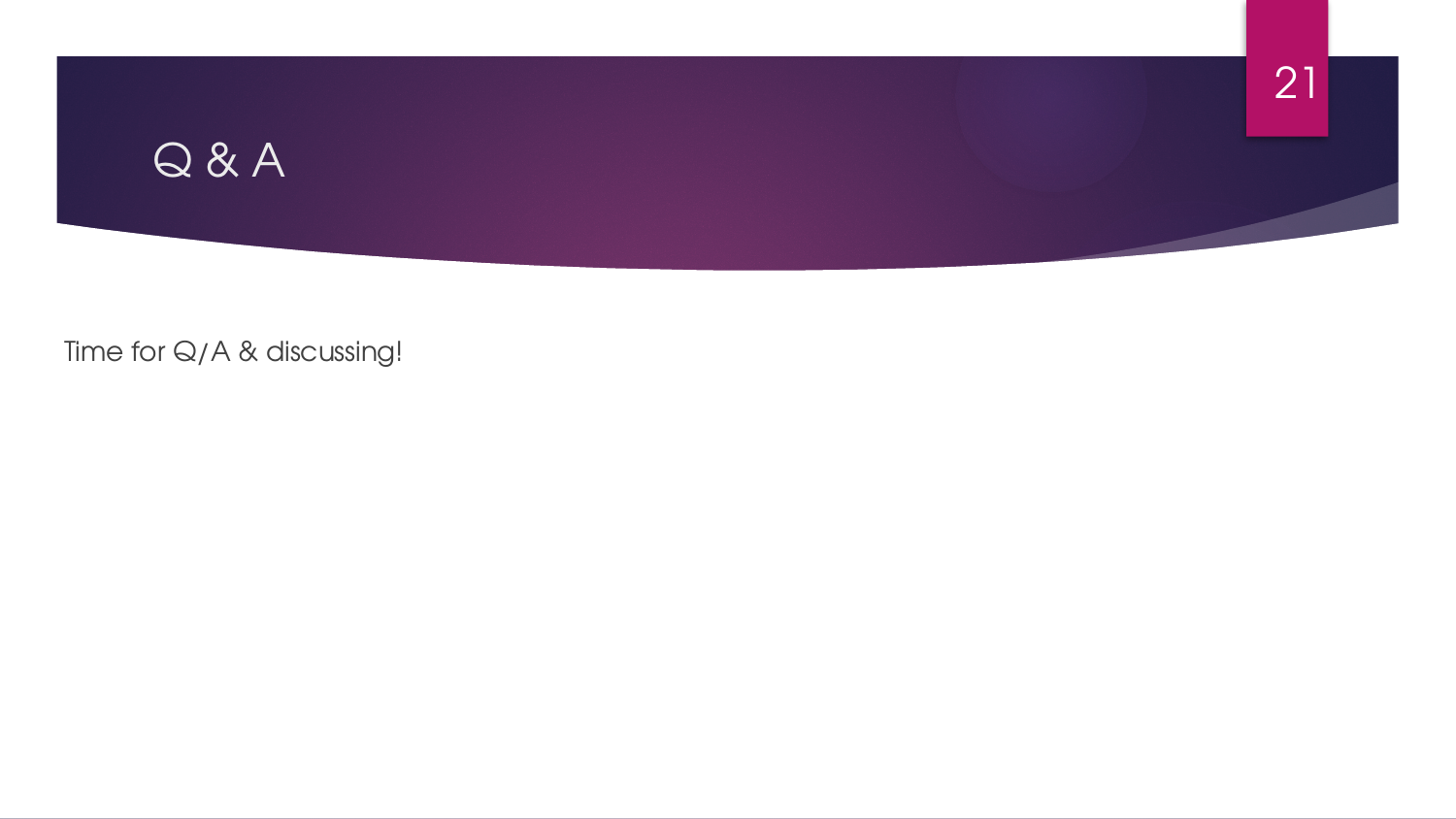

21
# Q & A
Time for Q/A & discussing!